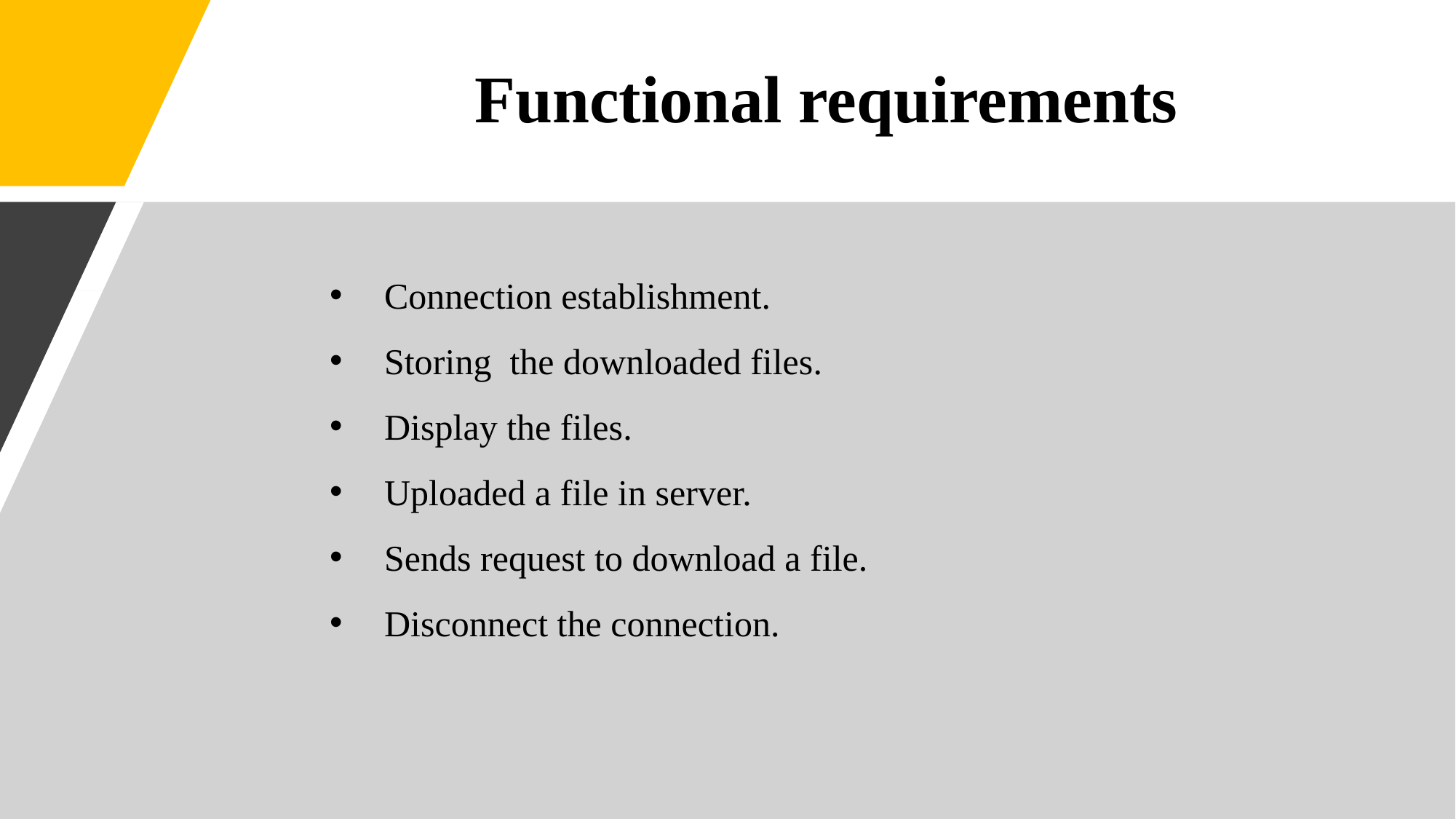

# Functional requirements

Connection establishment.
Storing  the downloaded files.
Display the files.
Uploaded a file in server.
Sends request to download a file.
Disconnect the connection.